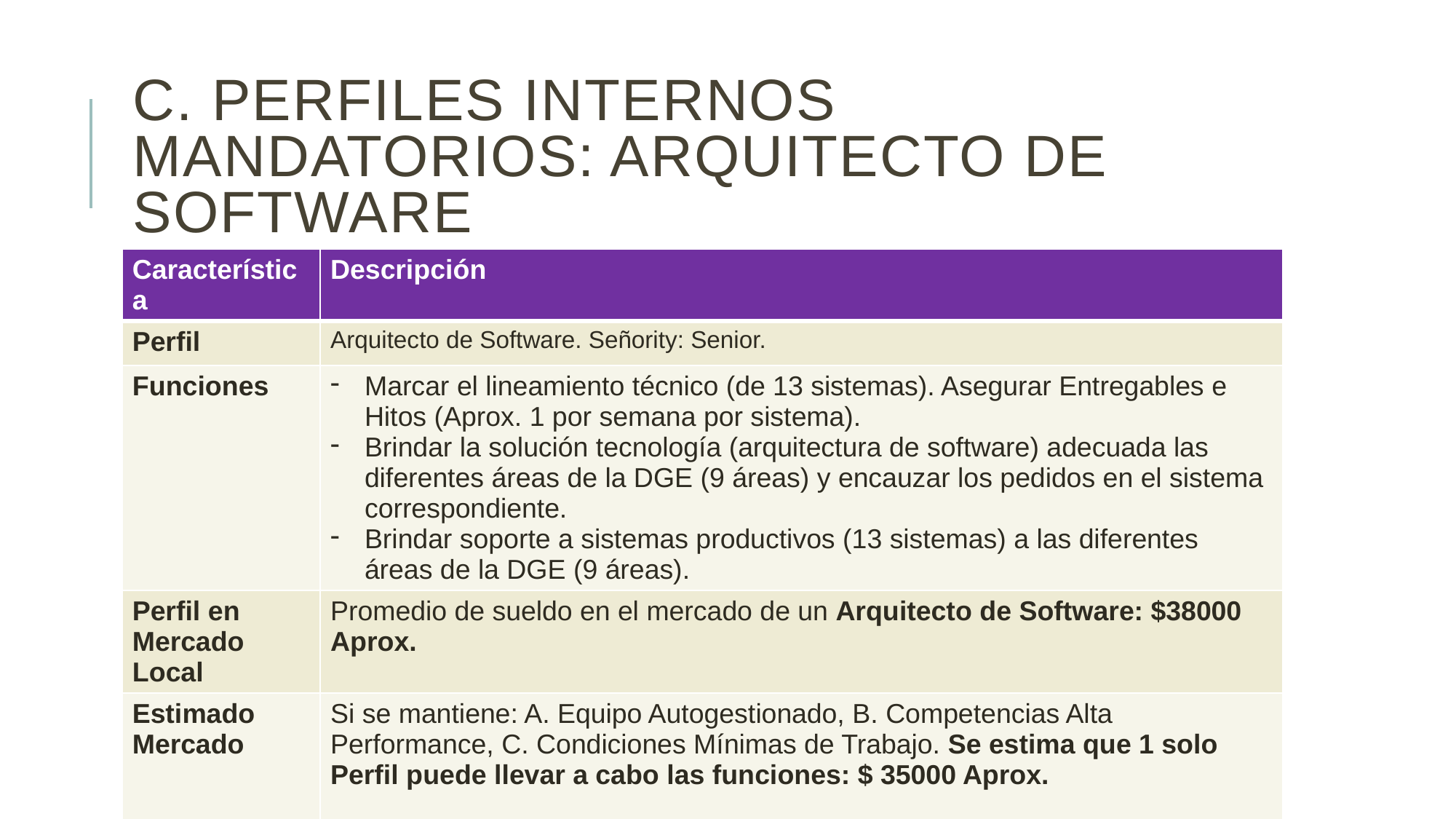

# C. perfiles internos mandatorios: Arquitecto de software
| Característica | Descripción |
| --- | --- |
| Perfil | Arquitecto de Software. Señority: Senior. |
| Funciones | Marcar el lineamiento técnico (de 13 sistemas). Asegurar Entregables e Hitos (Aprox. 1 por semana por sistema). Brindar la solución tecnología (arquitectura de software) adecuada las diferentes áreas de la DGE (9 áreas) y encauzar los pedidos en el sistema correspondiente. Brindar soporte a sistemas productivos (13 sistemas) a las diferentes áreas de la DGE (9 áreas). |
| Perfil en Mercado Local | Promedio de sueldo en el mercado de un Arquitecto de Software: $38000 Aprox. |
| Estimado Mercado | Si se mantiene: A. Equipo Autogestionado, B. Competencias Alta Performance, C. Condiciones Mínimas de Trabajo. Se estima que 1 solo Perfil puede llevar a cabo las funciones: $ 35000 Aprox. |